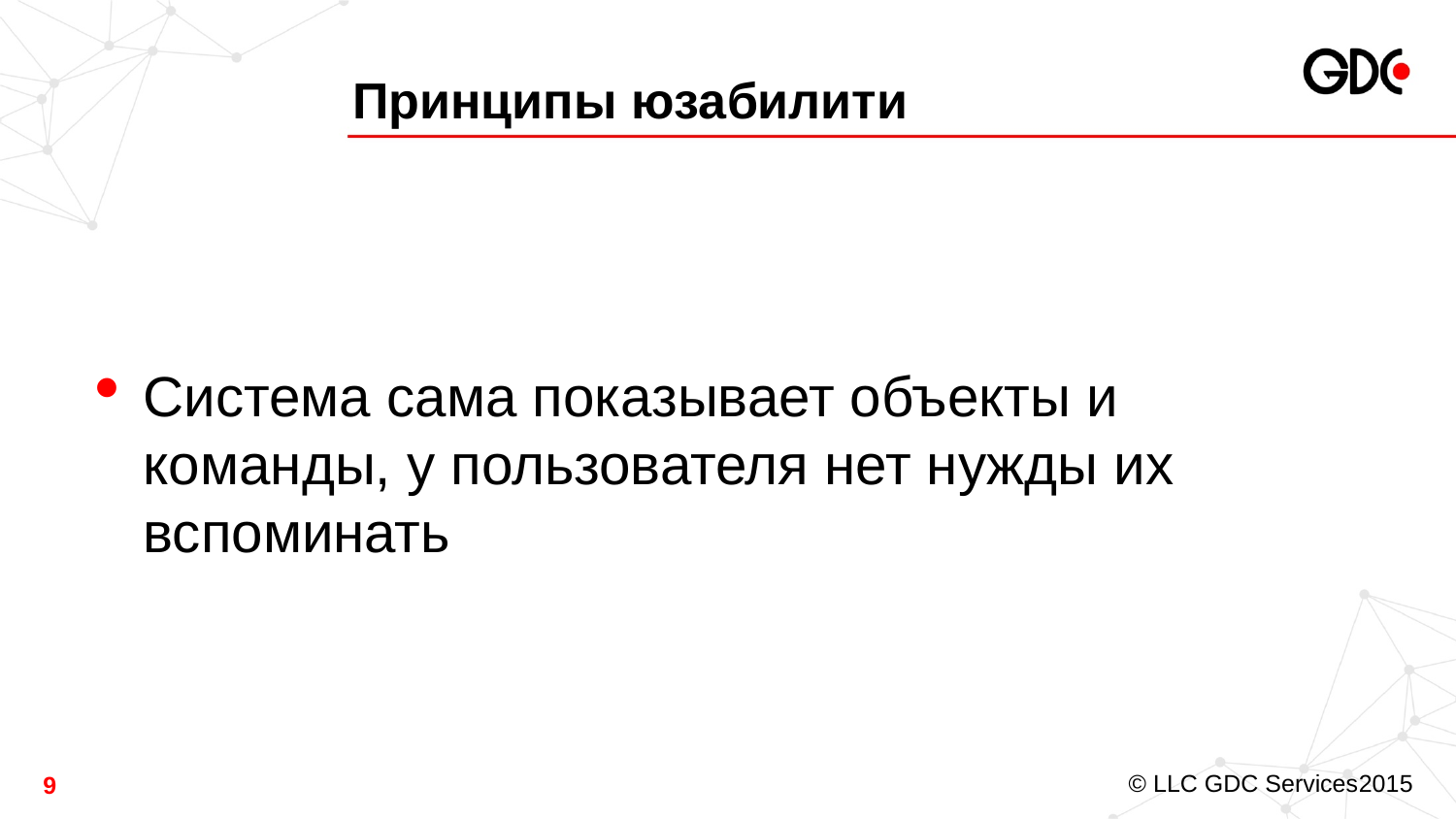

# Принципы юзабилити

Система сама показывает объекты и команды, у пользователя нет нужды их вспоминать